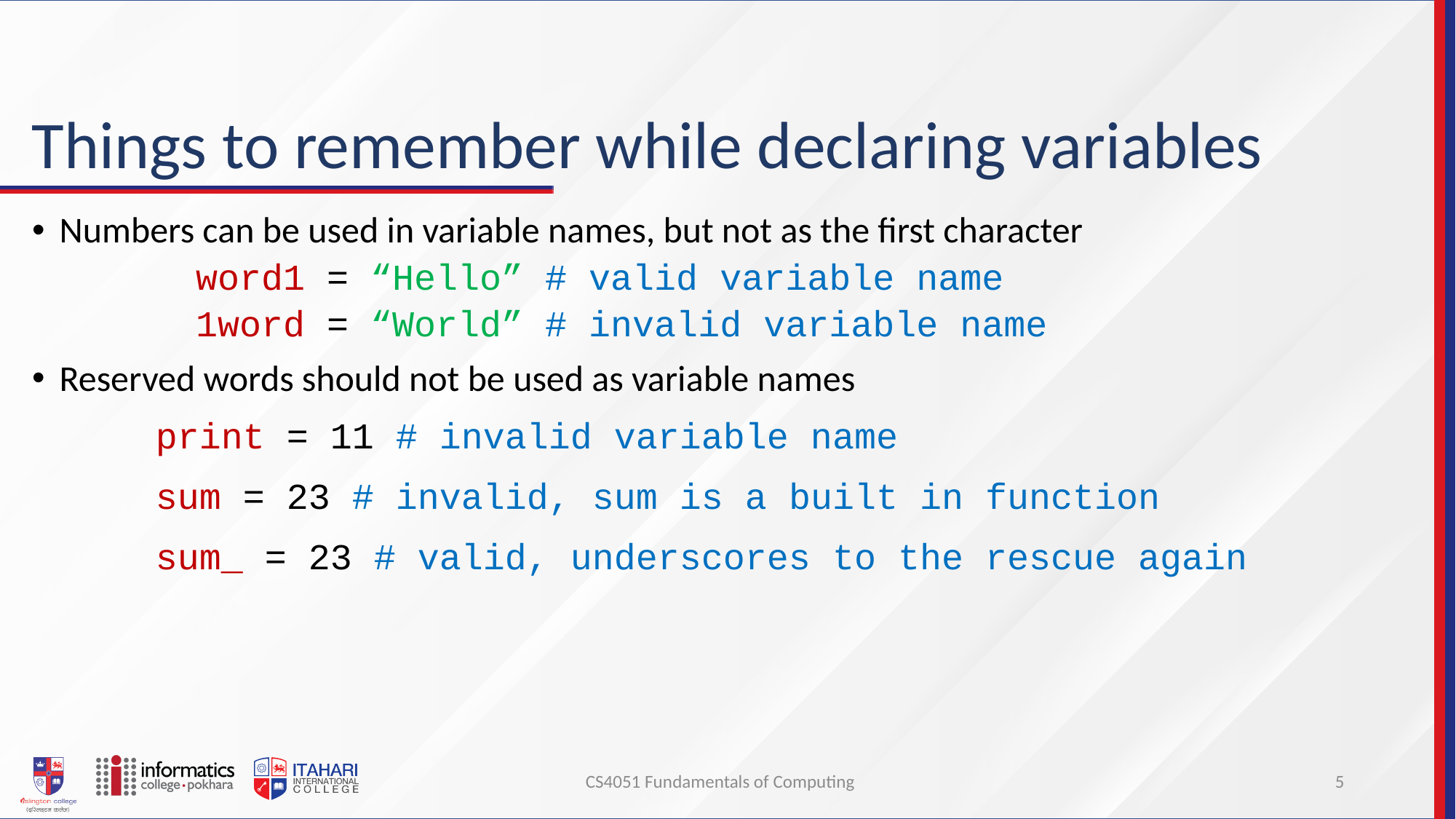

# Things to remember while declaring variables
Numbers can be used in variable names, but not as the first character
	word1 = “Hello” # valid variable name
	1word = “World” # invalid variable name
Reserved words should not be used as variable names
	print = 11 # invalid variable name
	sum = 23 # invalid, sum is a built in function
	sum_ = 23 # valid, underscores to the rescue again

CS4051 Fundamentals of Computing
5